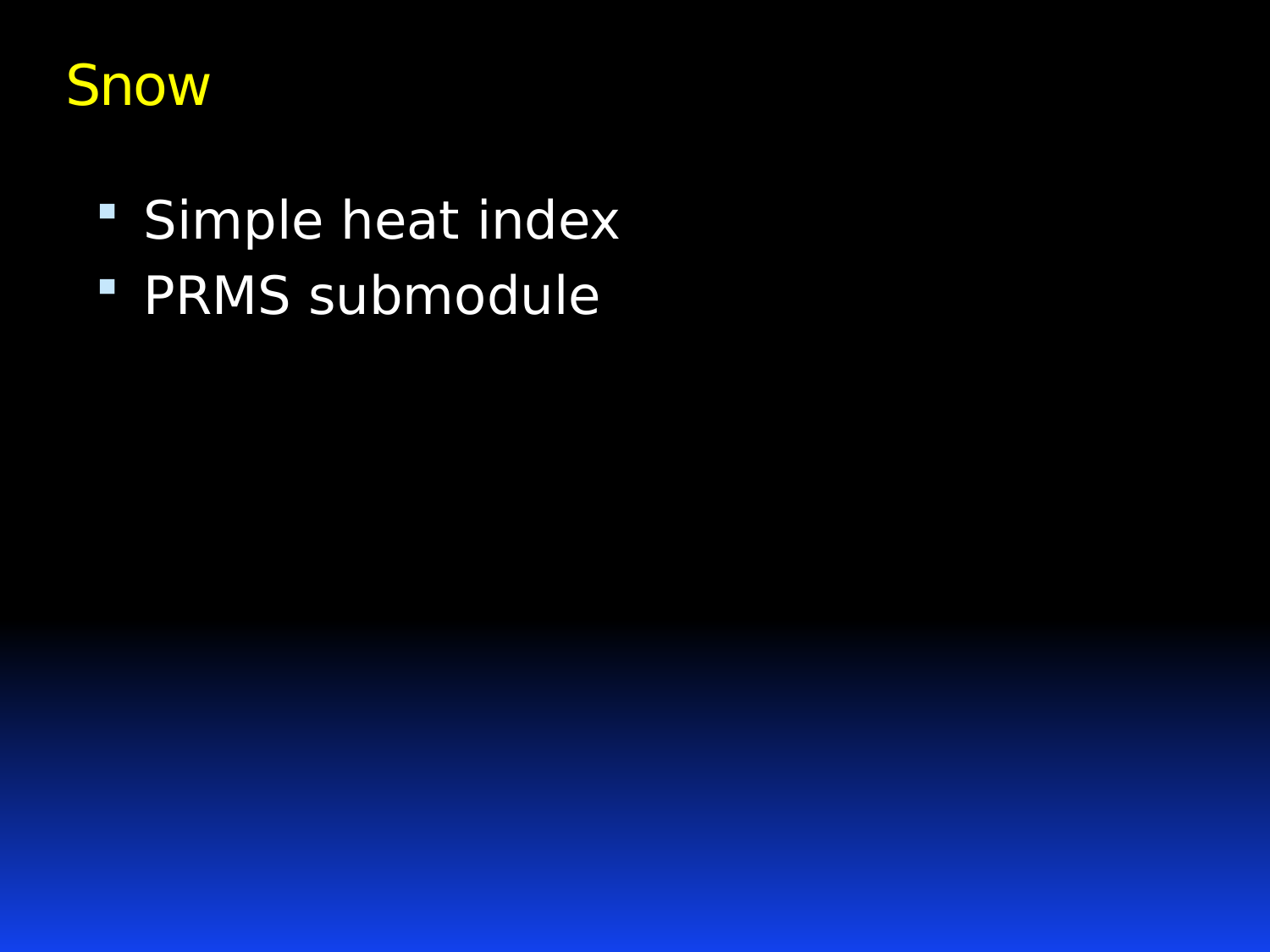

# Snow
Simple heat index
PRMS submodule